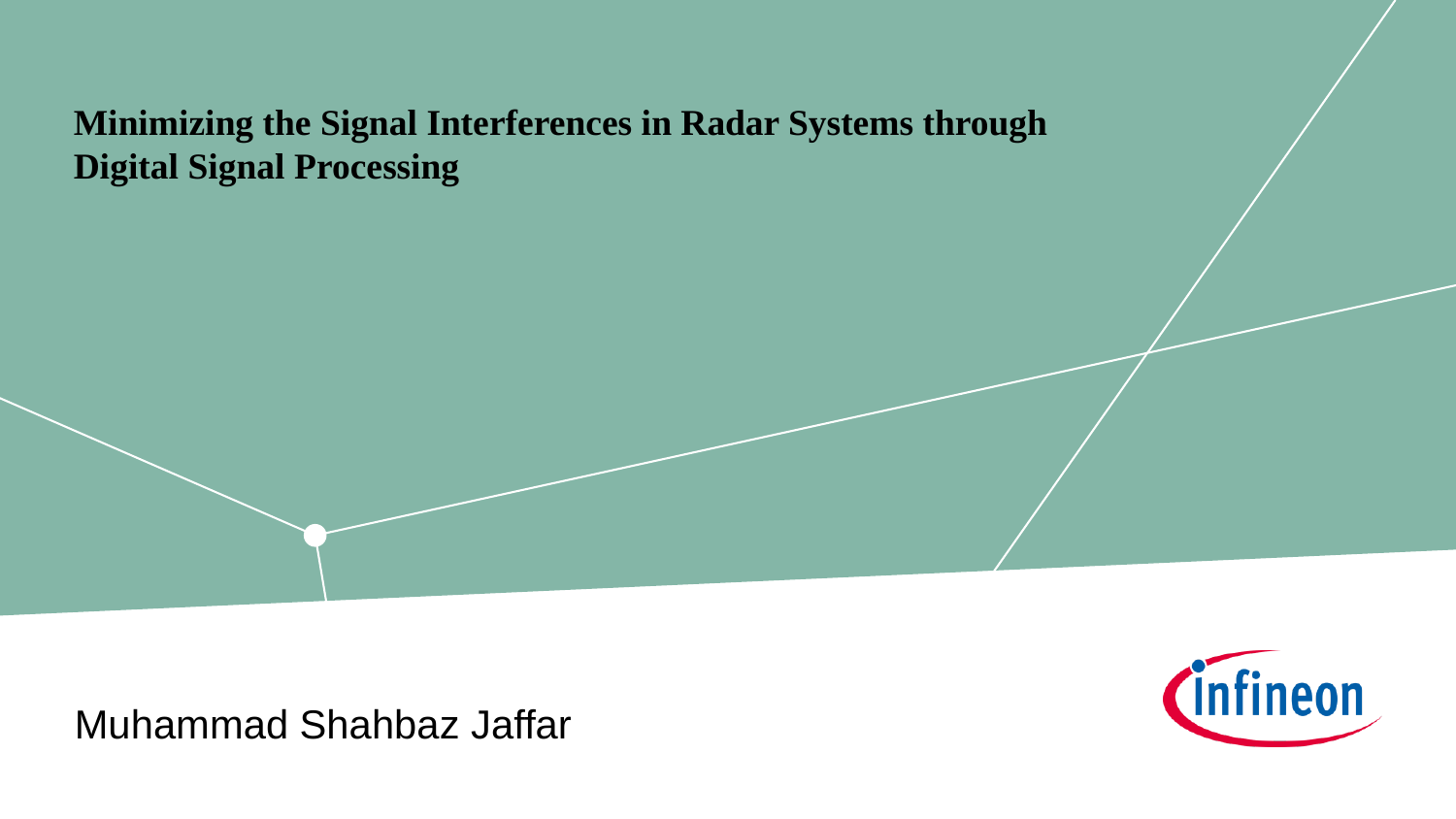

# Minimizing the Signal Interferences in Radar Systems through Digital Signal Processing
Muhammad Shahbaz Jaffar